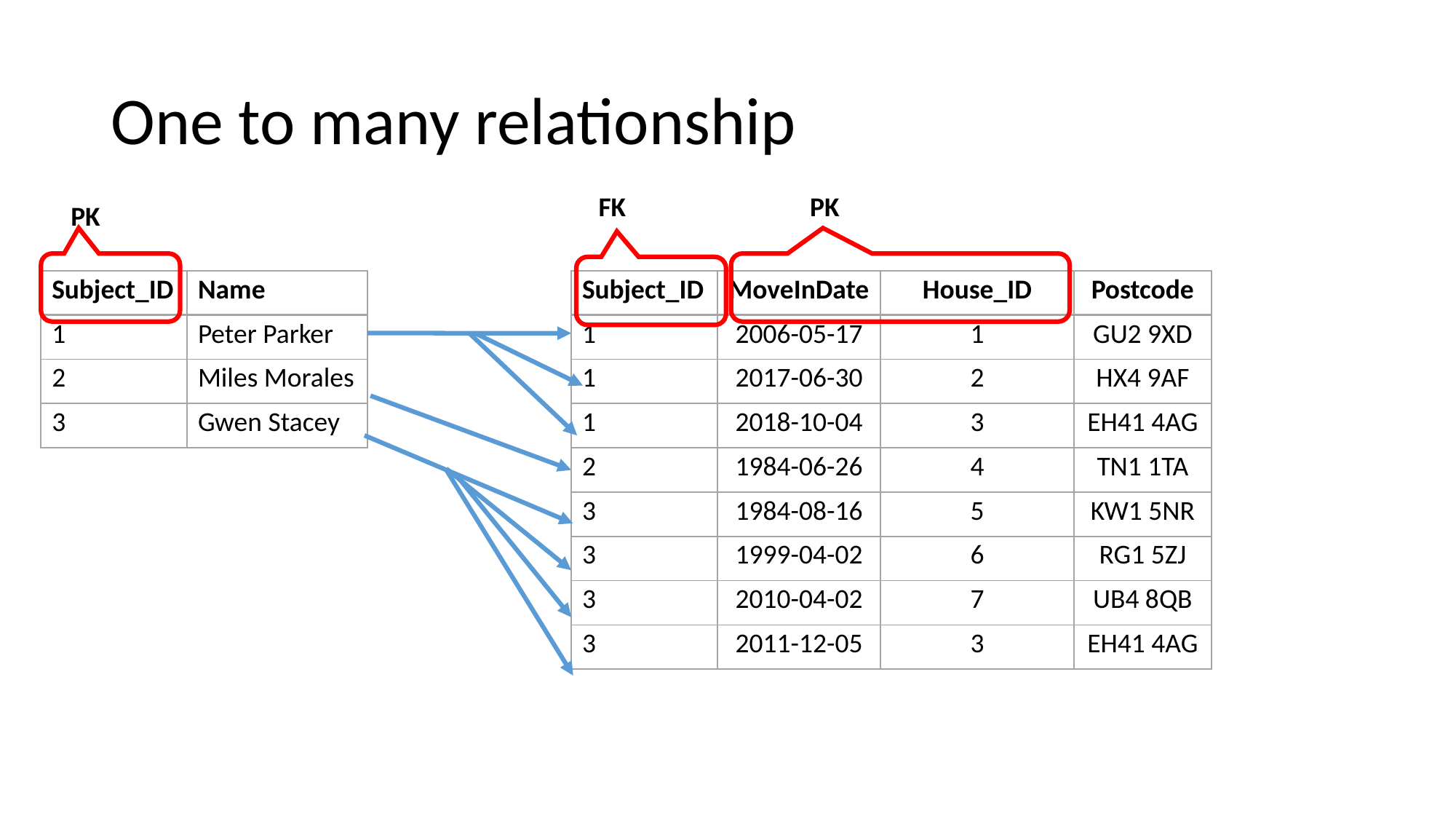

# One to many relationship
FK
PK
PK

| Subject\_ID | Name |
| --- | --- |
| 1 | Peter Parker |
| 2 | Miles Morales |
| 3 | Gwen Stacey |
| Subject\_ID | MoveInDate | House\_ID | Postcode |
| --- | --- | --- | --- |
| 1 | 2006-05-17 | 1 | GU2 9XD |
| 1 | 2017-06-30 | 2 | HX4 9AF |
| 1 | 2018-10-04 | 3 | EH41 4AG |
| 2 | 1984-06-26 | 4 | TN1 1TA |
| 3 | 1984-08-16 | 5 | KW1 5NR |
| 3 | 1999-04-02 | 6 | RG1 5ZJ |
| 3 | 2010-04-02 | 7 | UB4 8QB |
| 3 | 2011-12-05 | 3 | EH41 4AG |